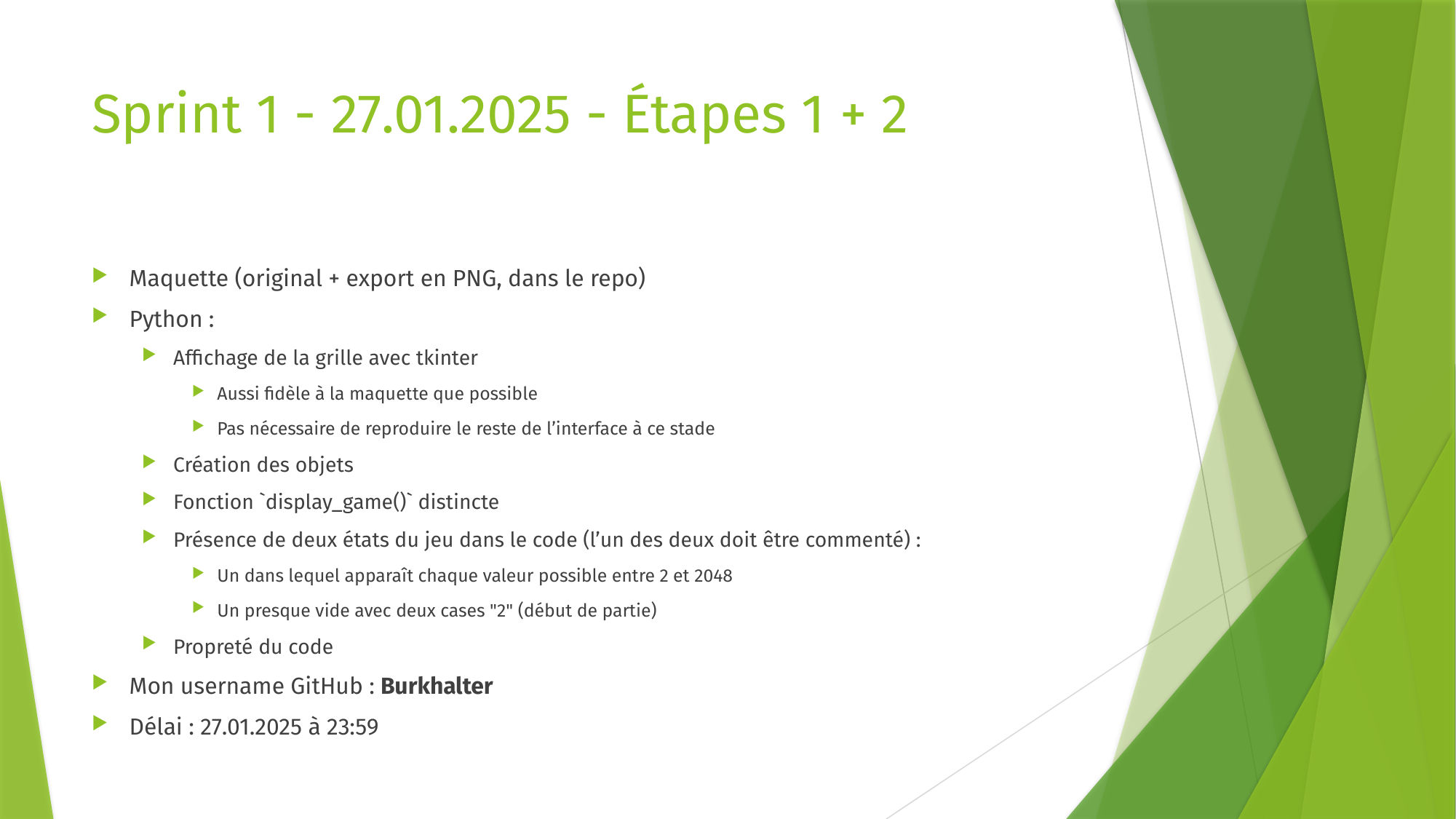

# Sprint 1 - 27.01.2025 - Étapes 1 + 2
Maquette (original + export en PNG, dans le repo)
Python :
Affichage de la grille avec tkinter
Aussi fidèle à la maquette que possible
Pas nécessaire de reproduire le reste de l’interface à ce stade
Création des objets
Fonction `display_game()` distincte
Présence de deux états du jeu dans le code (l’un des deux doit être commenté) :
Un dans lequel apparaît chaque valeur possible entre 2 et 2048
Un presque vide avec deux cases "2" (début de partie)
Propreté du code
Mon username GitHub : Burkhalter
Délai : 27.01.2025 à 23:59